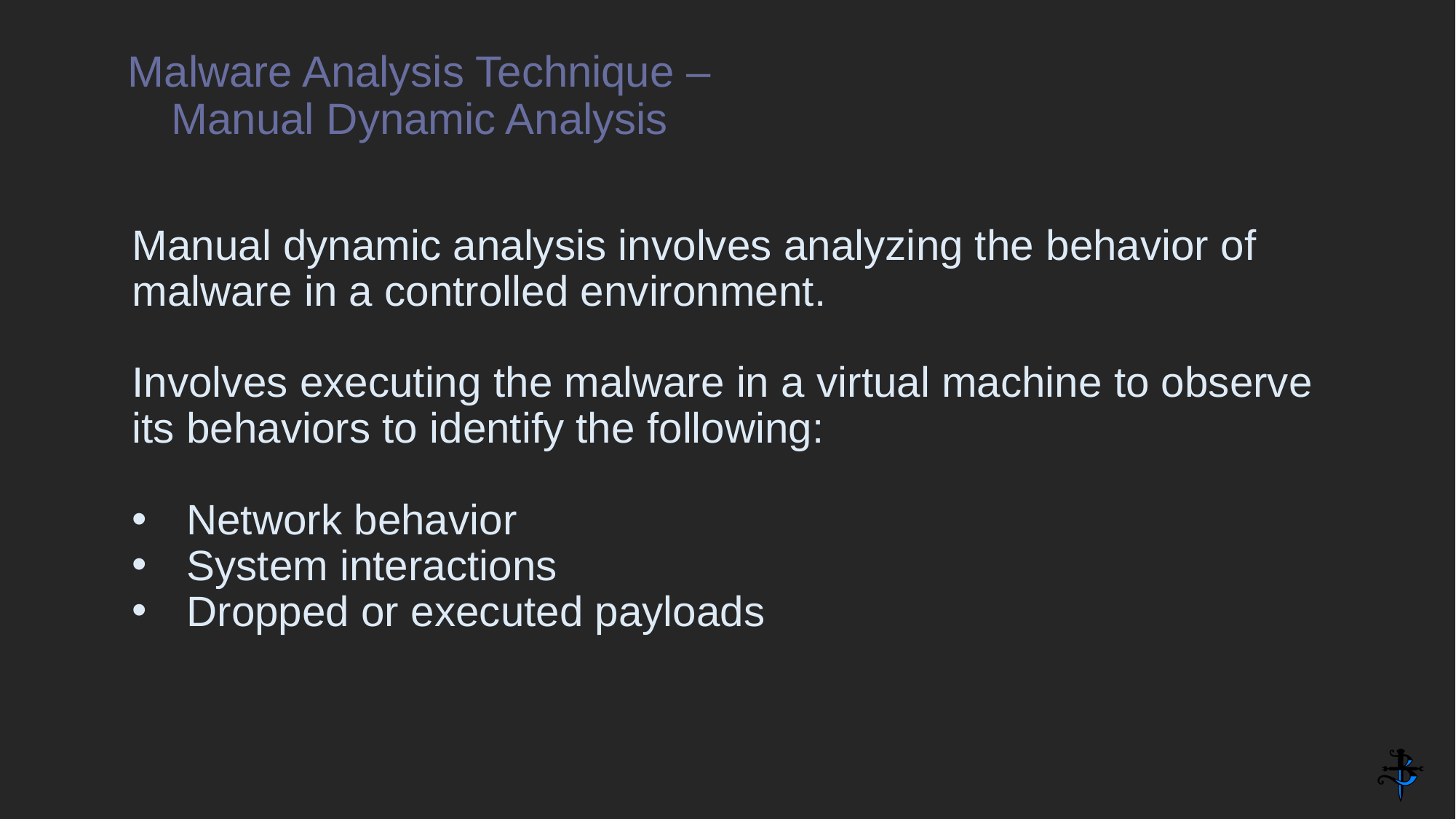

# Malware Analysis Technique – Manual Dynamic Analysis
Manual dynamic analysis involves analyzing the behavior of malware in a controlled environment.

Involves executing the malware in a virtual machine to observe its behaviors to identify the following:

Network behavior
System interactions
Dropped or executed payloads